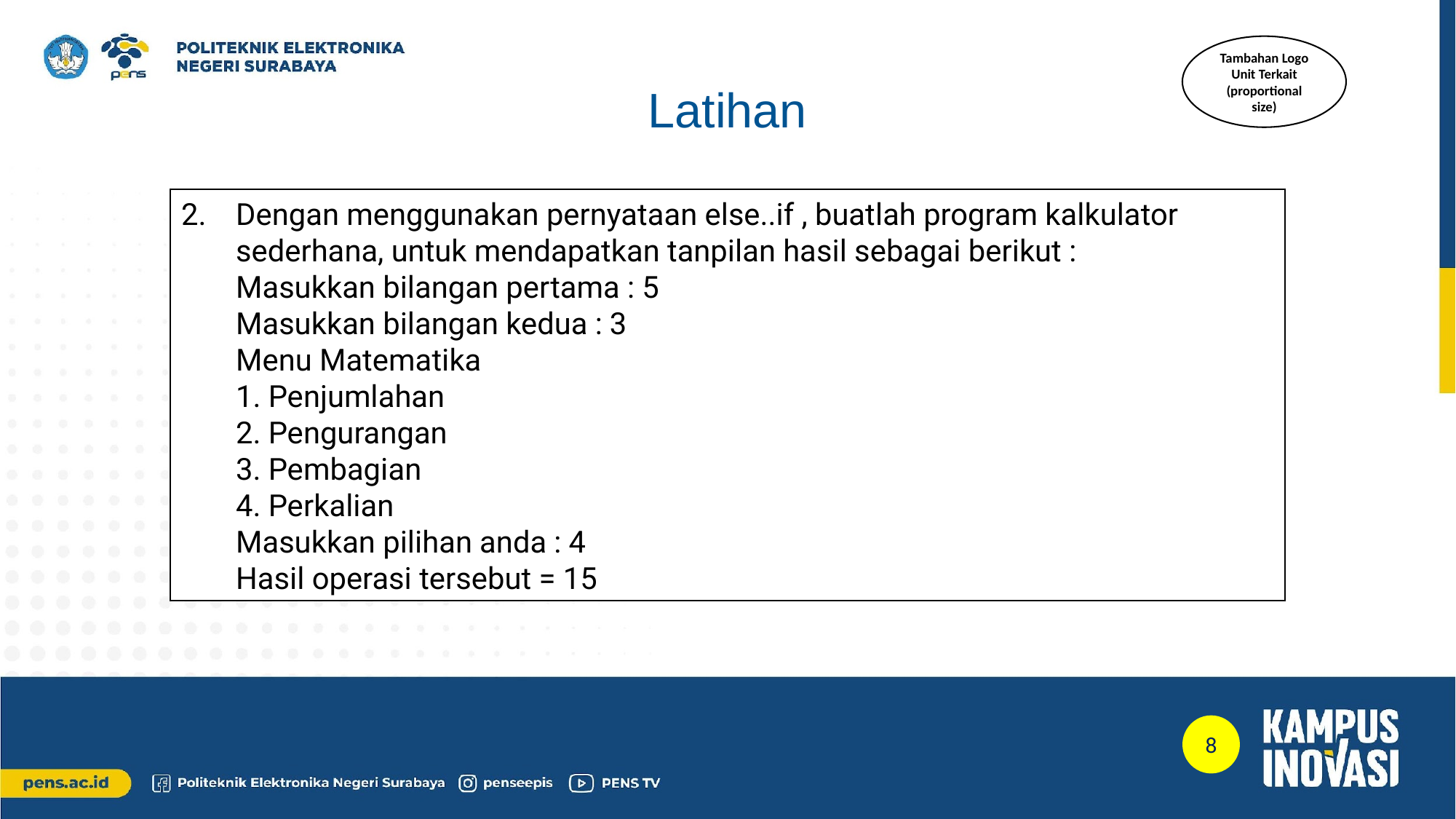

Tambahan Logo Unit Terkait (proportional size)
Latihan
Dengan menggunakan pernyataan else..if , buatlah program kalkulator sederhana, untuk mendapatkan tanpilan hasil sebagai berikut :
Masukkan bilangan pertama : 5
Masukkan bilangan kedua : 3
Menu Matematika
1. Penjumlahan
2. Pengurangan
3. Pembagian
4. Perkalian
Masukkan pilihan anda : 4
Hasil operasi tersebut = 15

8